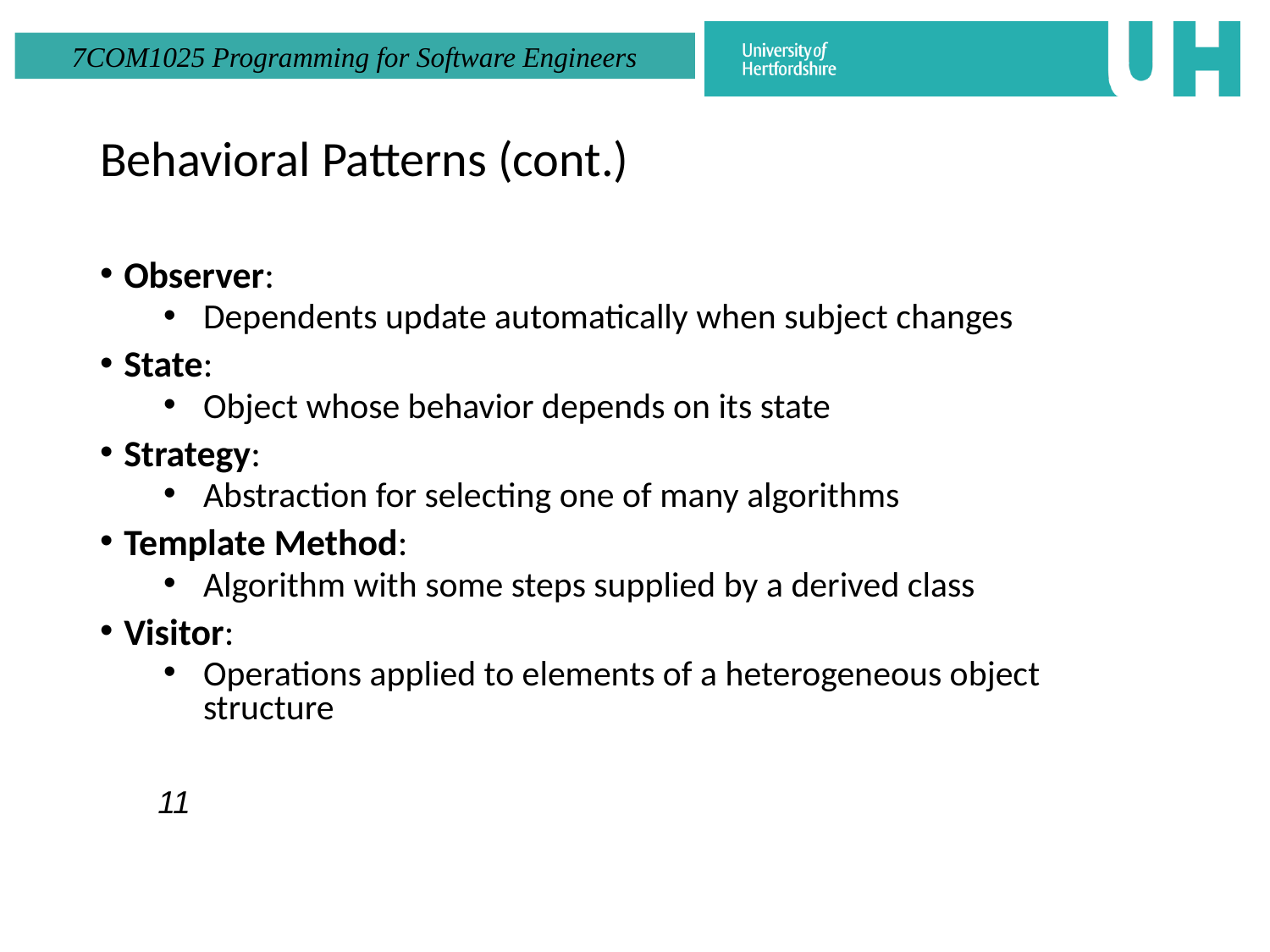

# Behavioral Patterns (cont.)
Observer:
Dependents update automatically when subject changes
State:
Object whose behavior depends on its state
Strategy:
Abstraction for selecting one of many algorithms
Template Method:
Algorithm with some steps supplied by a derived class
Visitor:
Operations applied to elements of a heterogeneous object structure
11